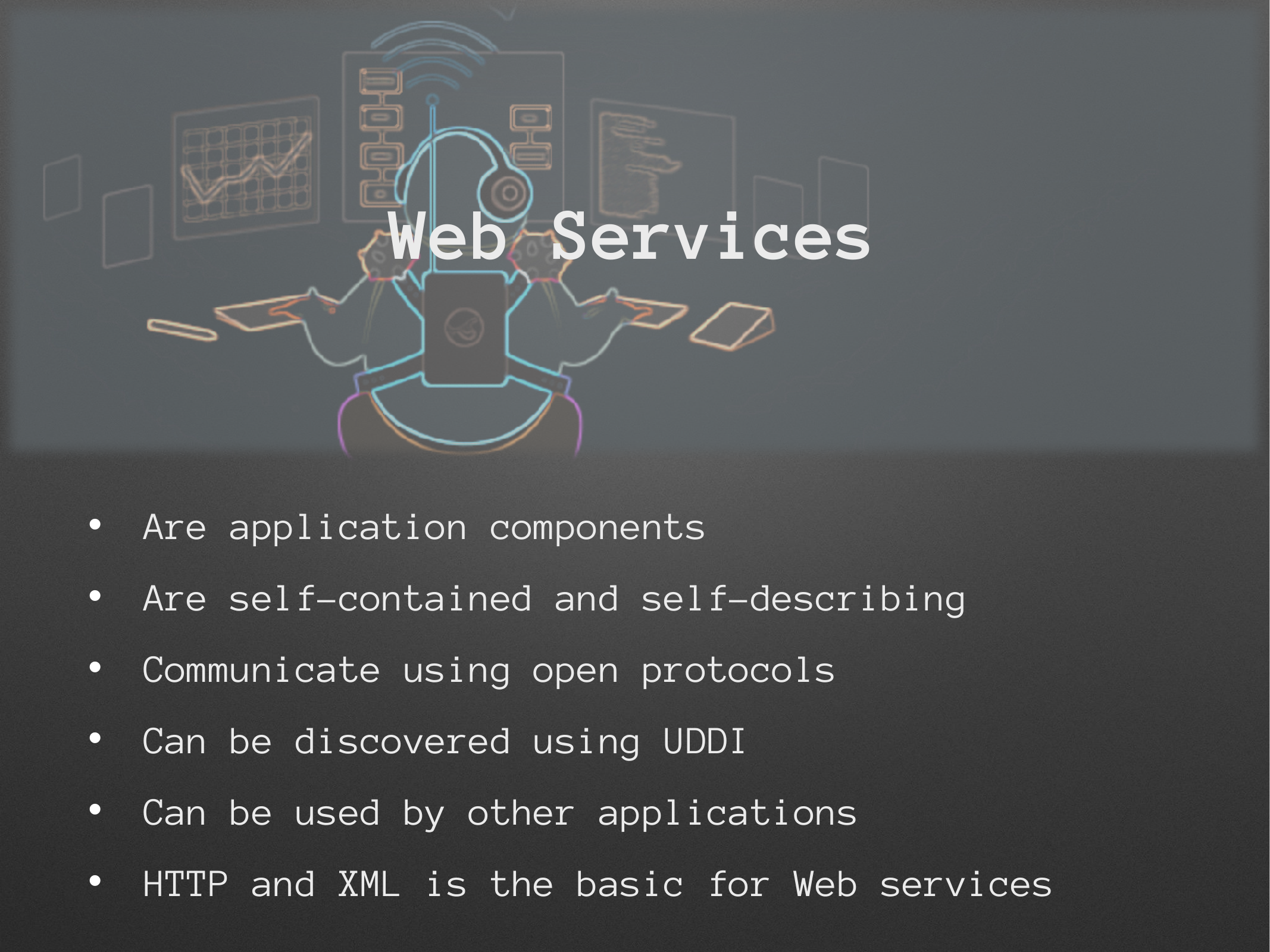

# Web Services
Are application components
Are self-contained and self-describing
Communicate using open protocols
Can be discovered using UDDI
Can be used by other applications
HTTP and XML is the basic for Web services